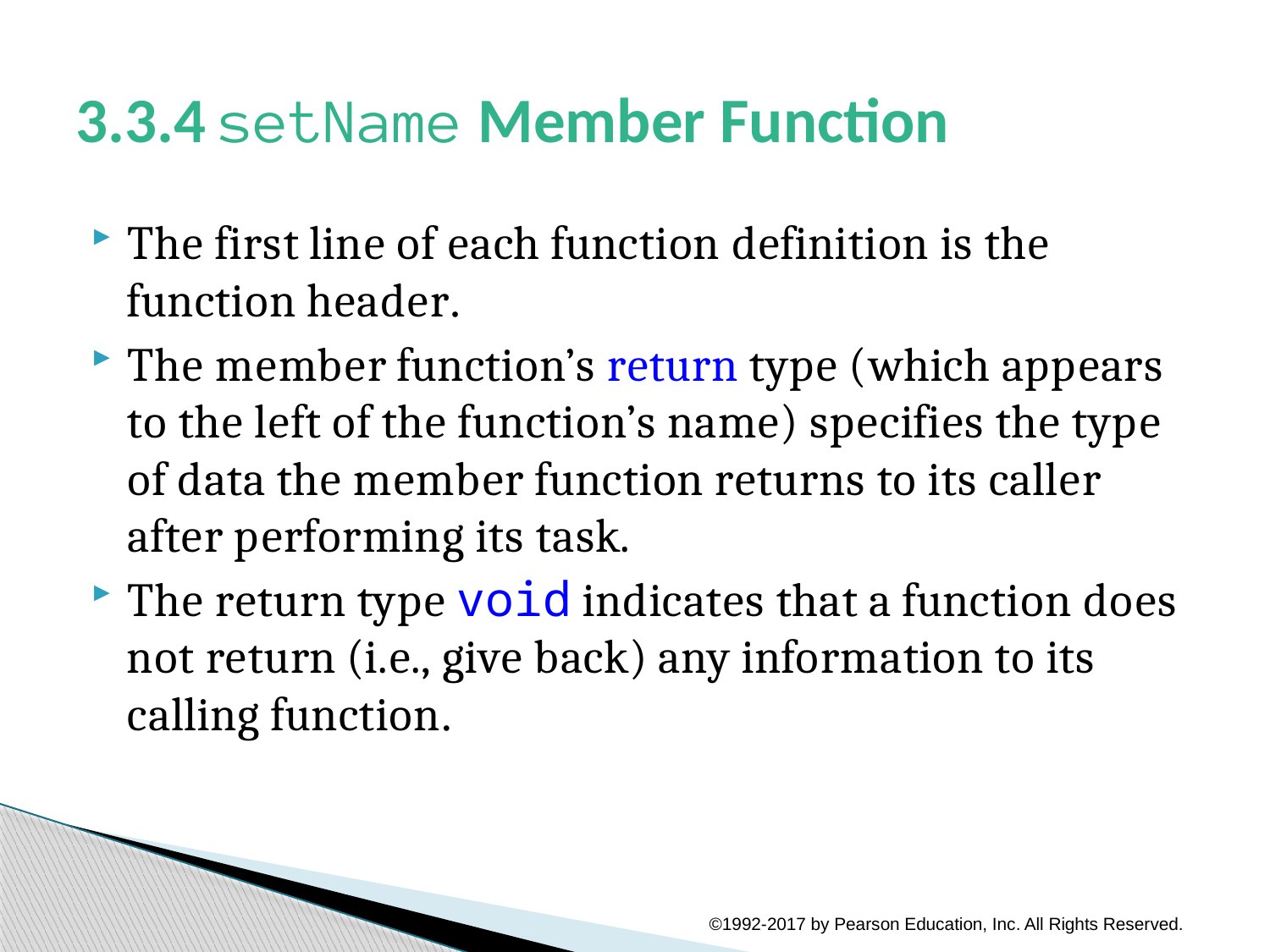

# 3.3.4 setName Member Function
The first line of each function definition is the function header.
The member function’s return type (which appears to the left of the function’s name) specifies the type of data the member function returns to its caller after performing its task.
The return type void indicates that a function does not return (i.e., give back) any information to its calling function.
©1992-2017 by Pearson Education, Inc. All Rights Reserved.